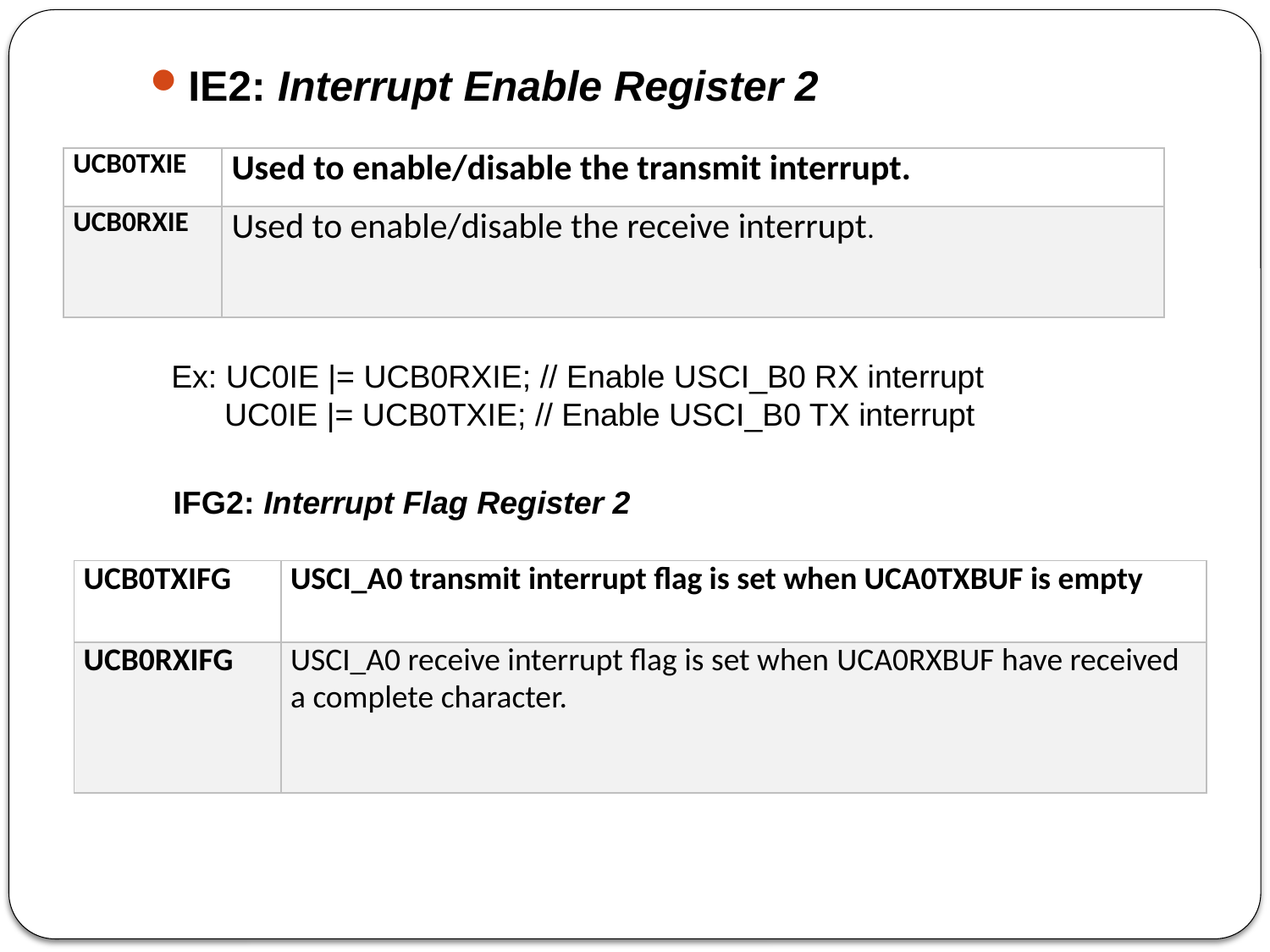

IE2: Interrupt Enable Register 2

| UCB0TXIE | Used to enable/disable the transmit interrupt. |
| --- | --- |
| UCB0RXIE | Used to enable/disable the receive interrupt. |
Ex: UC0IE |= UCB0RXIE; // Enable USCI_B0 RX interrupt
      UC0IE |= UCB0TXIE; // Enable USCI_B0 TX interrupt
IFG2: Interrupt Flag Register 2
| UCB0TXIFG | USCI\_A0 transmit interrupt flag is set when UCA0TXBUF is empty |
| --- | --- |
| UCB0RXIFG | USCI\_A0 receive interrupt flag is set when UCA0RXBUF have received a complete character. |